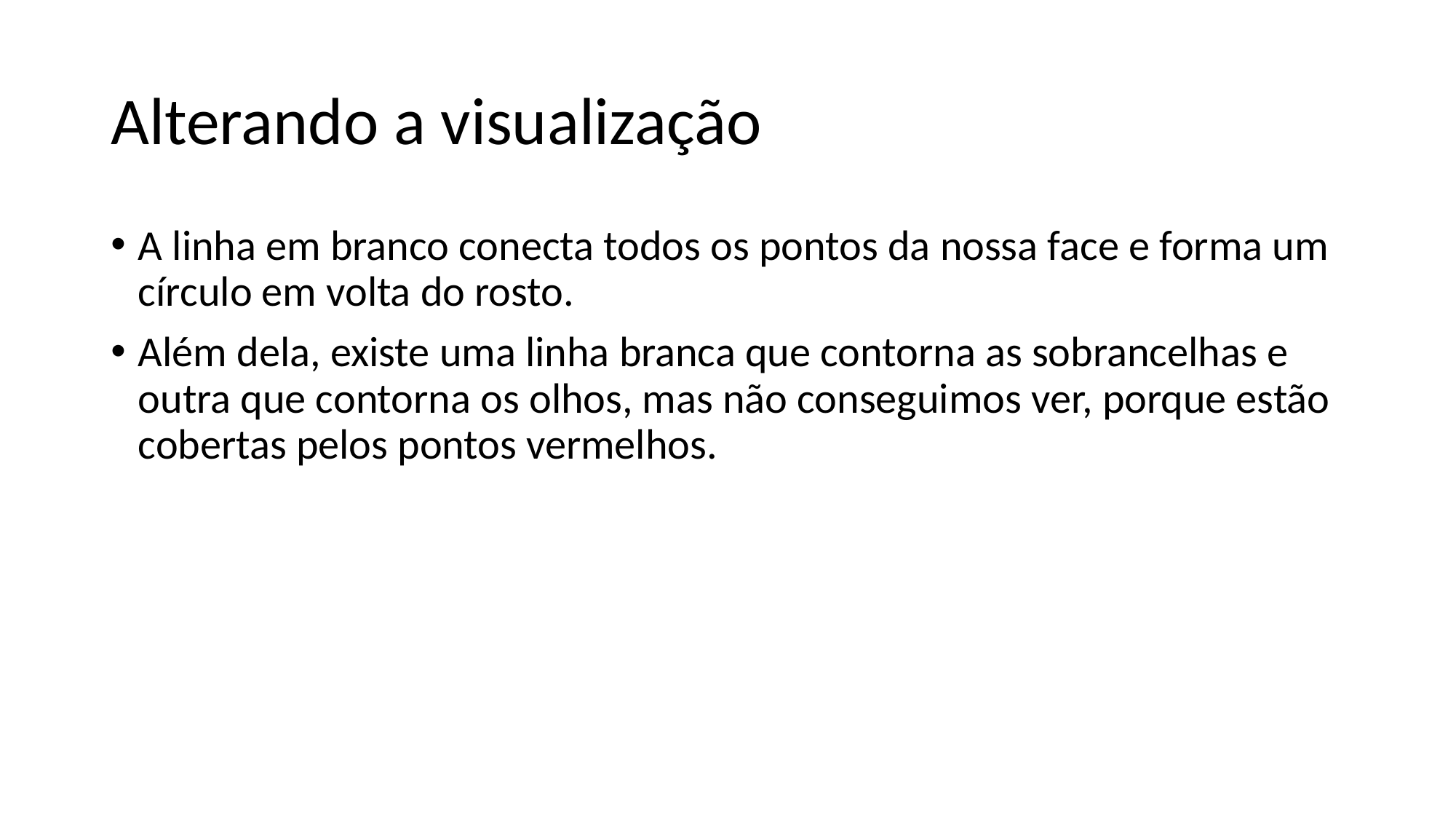

# Alterando a visualização
A linha em branco conecta todos os pontos da nossa face e forma um círculo em volta do rosto.
Além dela, existe uma linha branca que contorna as sobrancelhas e outra que contorna os olhos, mas não conseguimos ver, porque estão cobertas pelos pontos vermelhos.